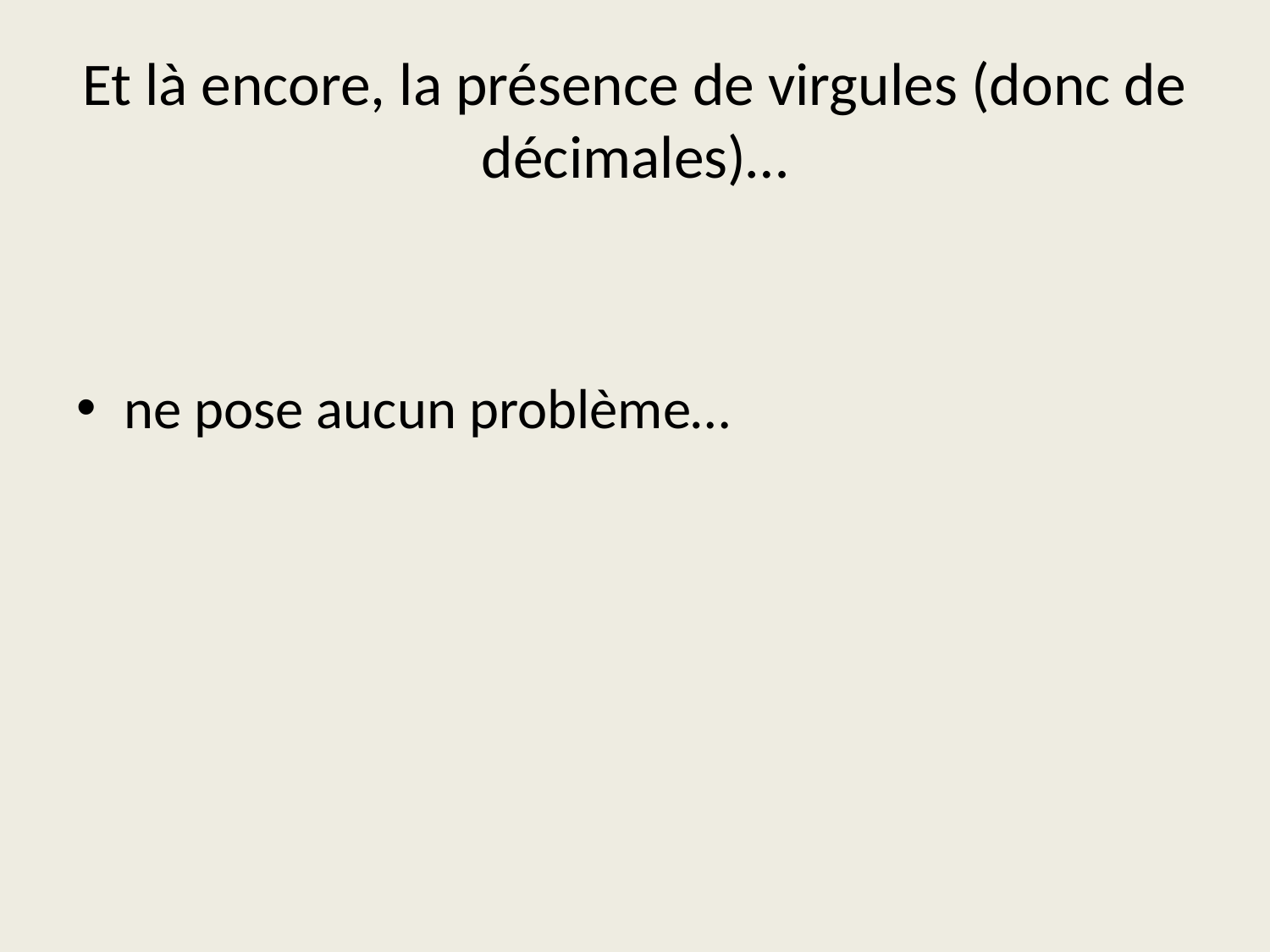

# Et là encore, la présence de virgules (donc de décimales)…
ne pose aucun problème…